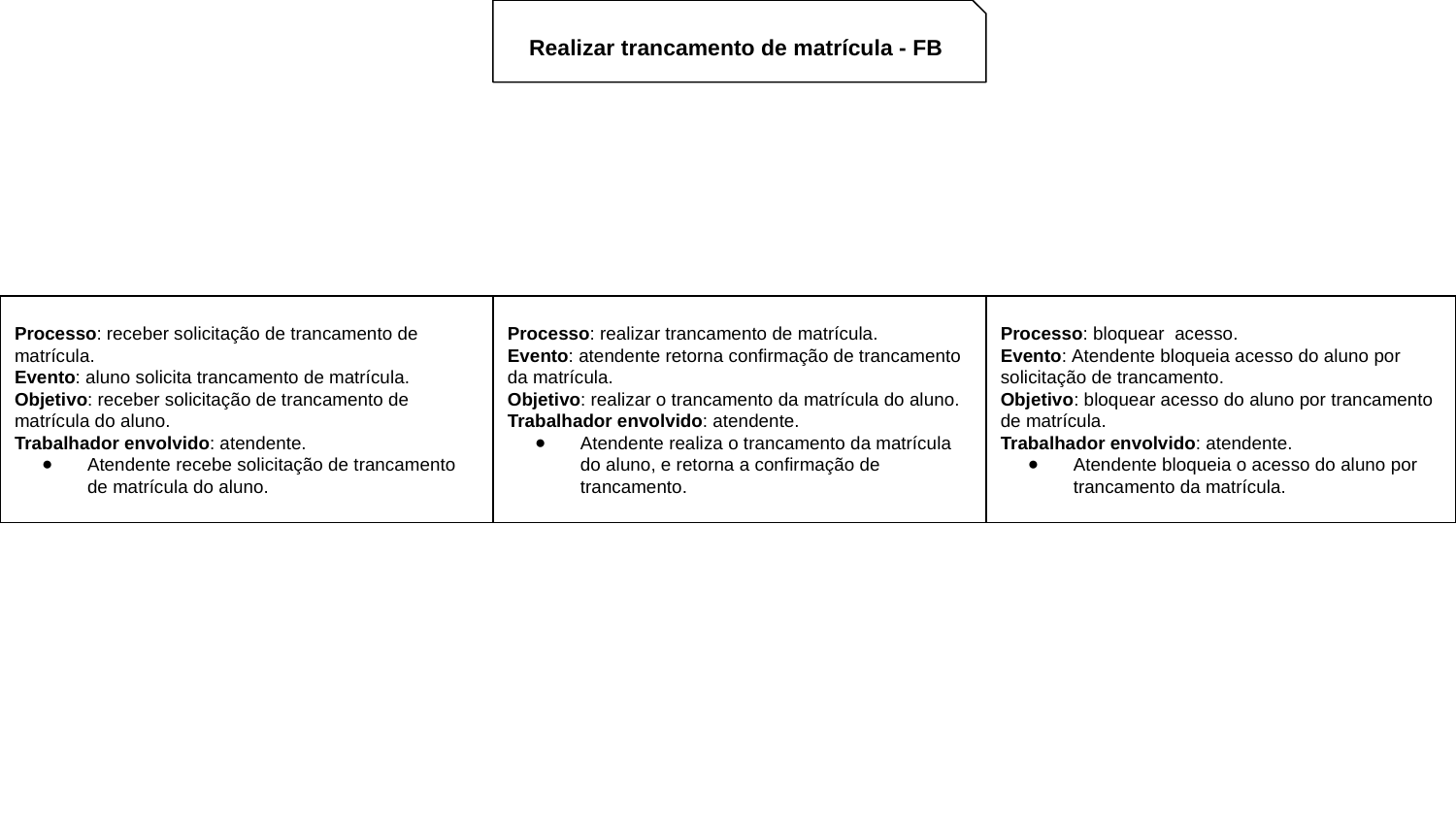

Realizar trancamento de matrícula - FB
Processo: receber solicitação de trancamento de matrícula.
Evento: aluno solicita trancamento de matrícula.
Objetivo: receber solicitação de trancamento de matrícula do aluno.
Trabalhador envolvido: atendente.
Atendente recebe solicitação de trancamento de matrícula do aluno.
Processo: realizar trancamento de matrícula.
Evento: atendente retorna confirmação de trancamento da matrícula.
Objetivo: realizar o trancamento da matrícula do aluno.
Trabalhador envolvido: atendente.
Atendente realiza o trancamento da matrícula do aluno, e retorna a confirmação de trancamento.
Processo: bloquear  acesso.
Evento: Atendente bloqueia acesso do aluno por solicitação de trancamento.
Objetivo: bloquear acesso do aluno por trancamento de matrícula.
Trabalhador envolvido: atendente.
Atendente bloqueia o acesso do aluno por trancamento da matrícula.